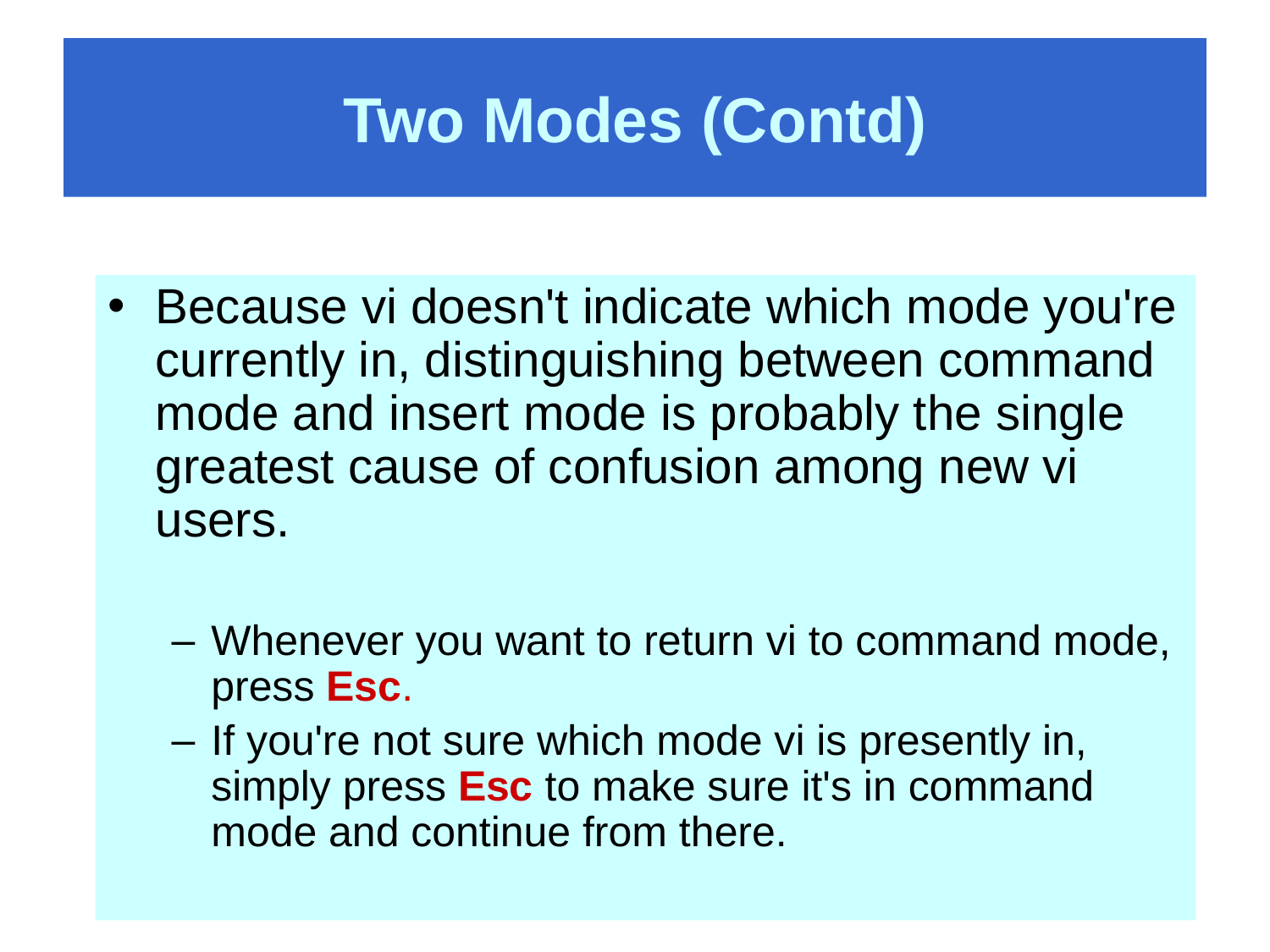

# Two Modes (Contd)
Because vi doesn't indicate which mode you're currently in, distinguishing between command mode and insert mode is probably the single greatest cause of confusion among new vi users.

Whenever you want to return vi to command mode, press Esc.
If you're not sure which mode vi is presently in, simply press Esc to make sure it's in command mode and continue from there.